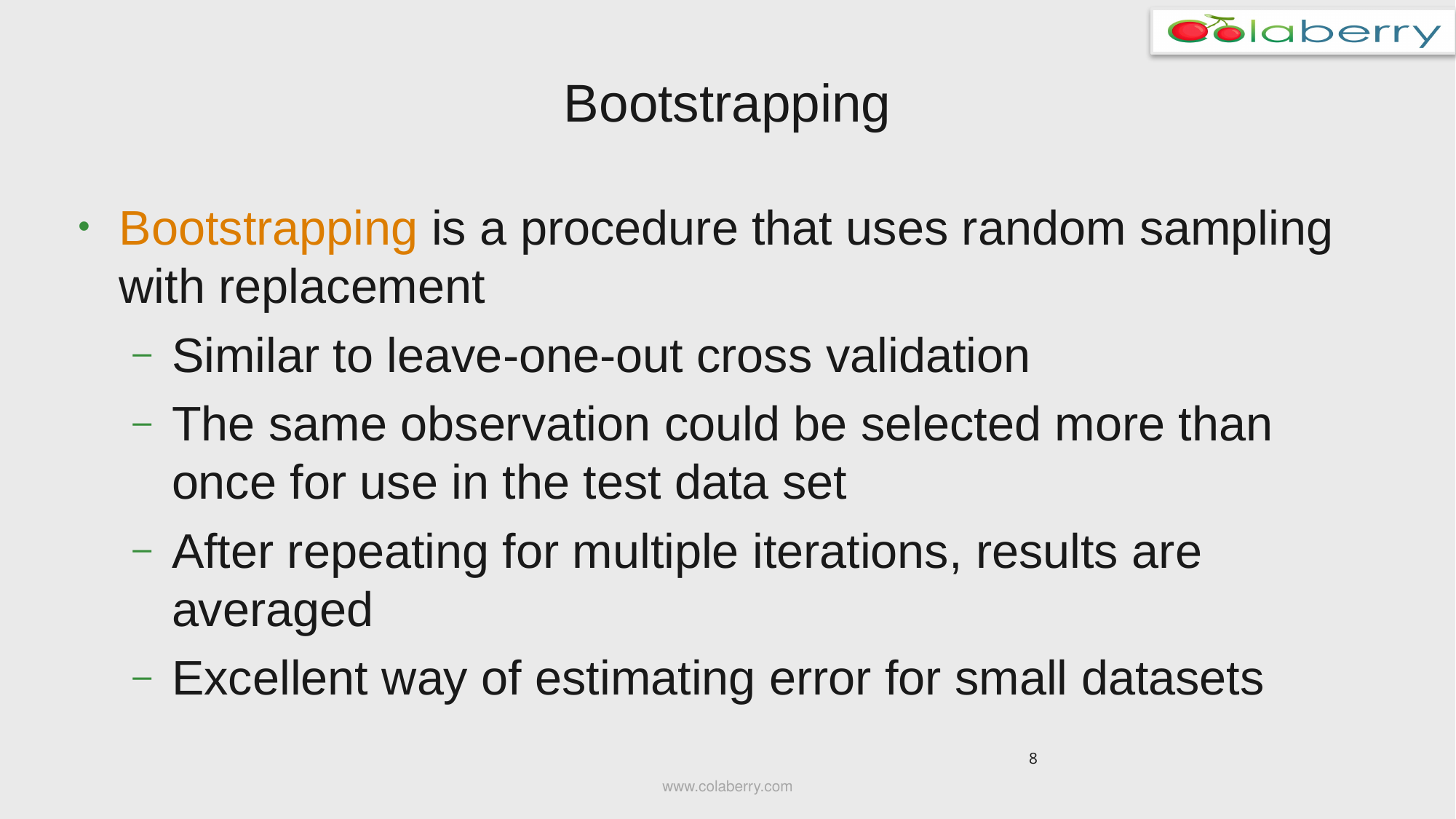

# Bootstrapping
Bootstrapping is a procedure that uses random sampling with replacement
Similar to leave-one-out cross validation
The same observation could be selected more than once for use in the test data set
After repeating for multiple iterations, results are averaged
Excellent way of estimating error for small datasets
8